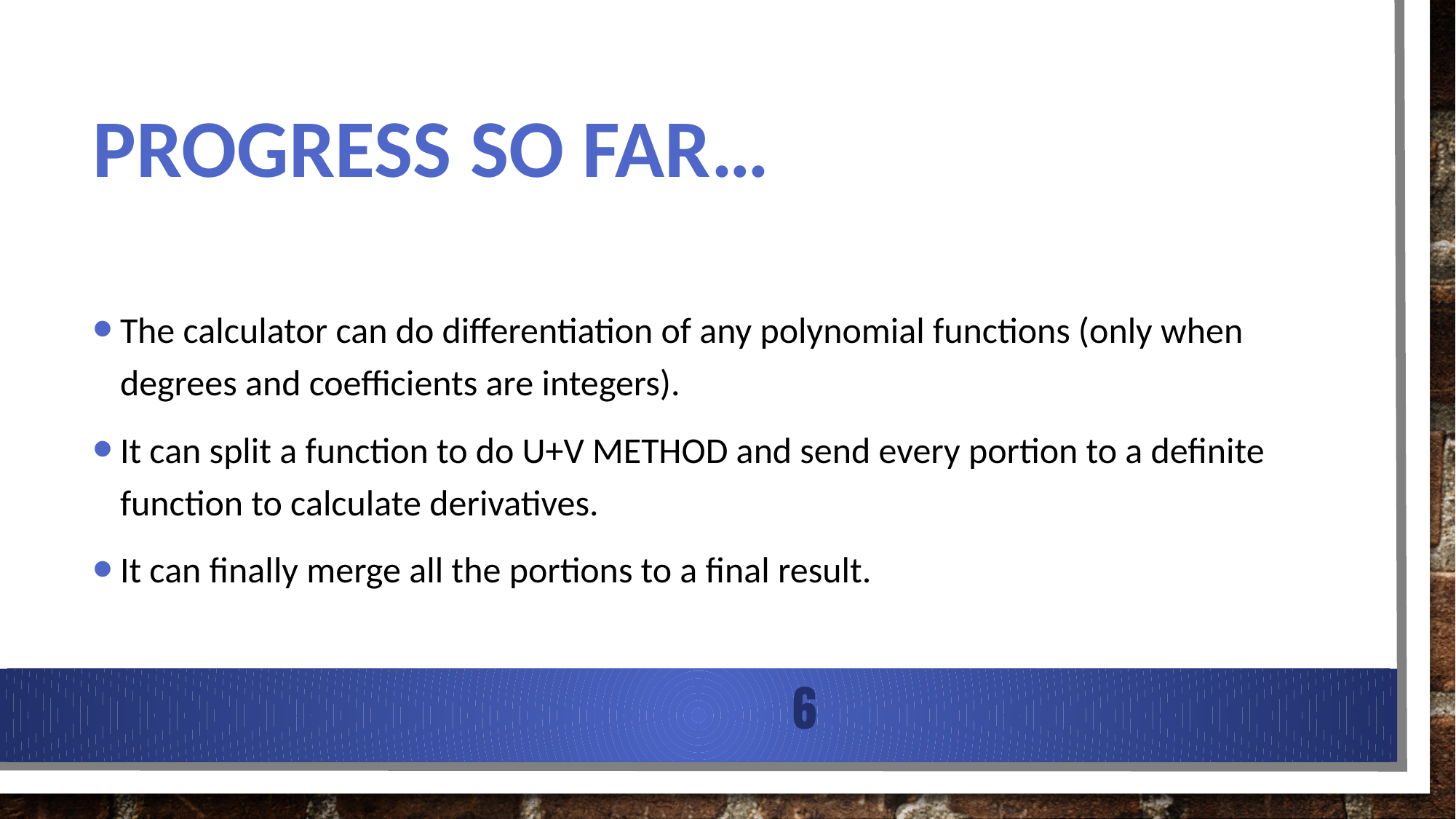

# Progress so far…
The calculator can do differentiation of any polynomial functions (only when degrees and coefficients are integers).
It can split a function to do U+V METHOD and send every portion to a definite function to calculate derivatives.
It can finally merge all the portions to a final result.
6